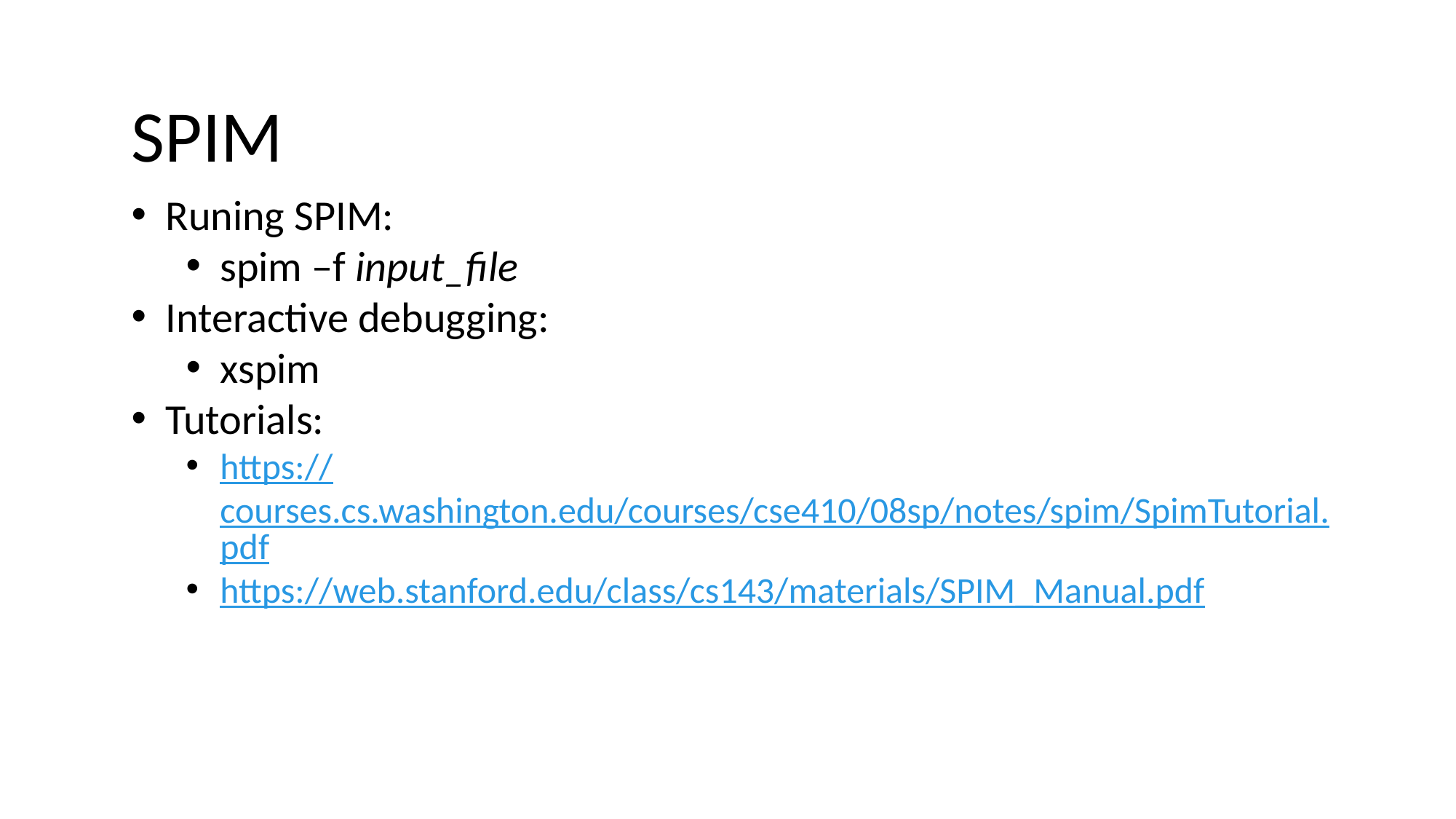

SPIM
Runing SPIM:
spim –f input_file
Interactive debugging:
xspim
Tutorials:
https://courses.cs.washington.edu/courses/cse410/08sp/notes/spim/SpimTutorial.pdf
https://web.stanford.edu/class/cs143/materials/SPIM_Manual.pdf